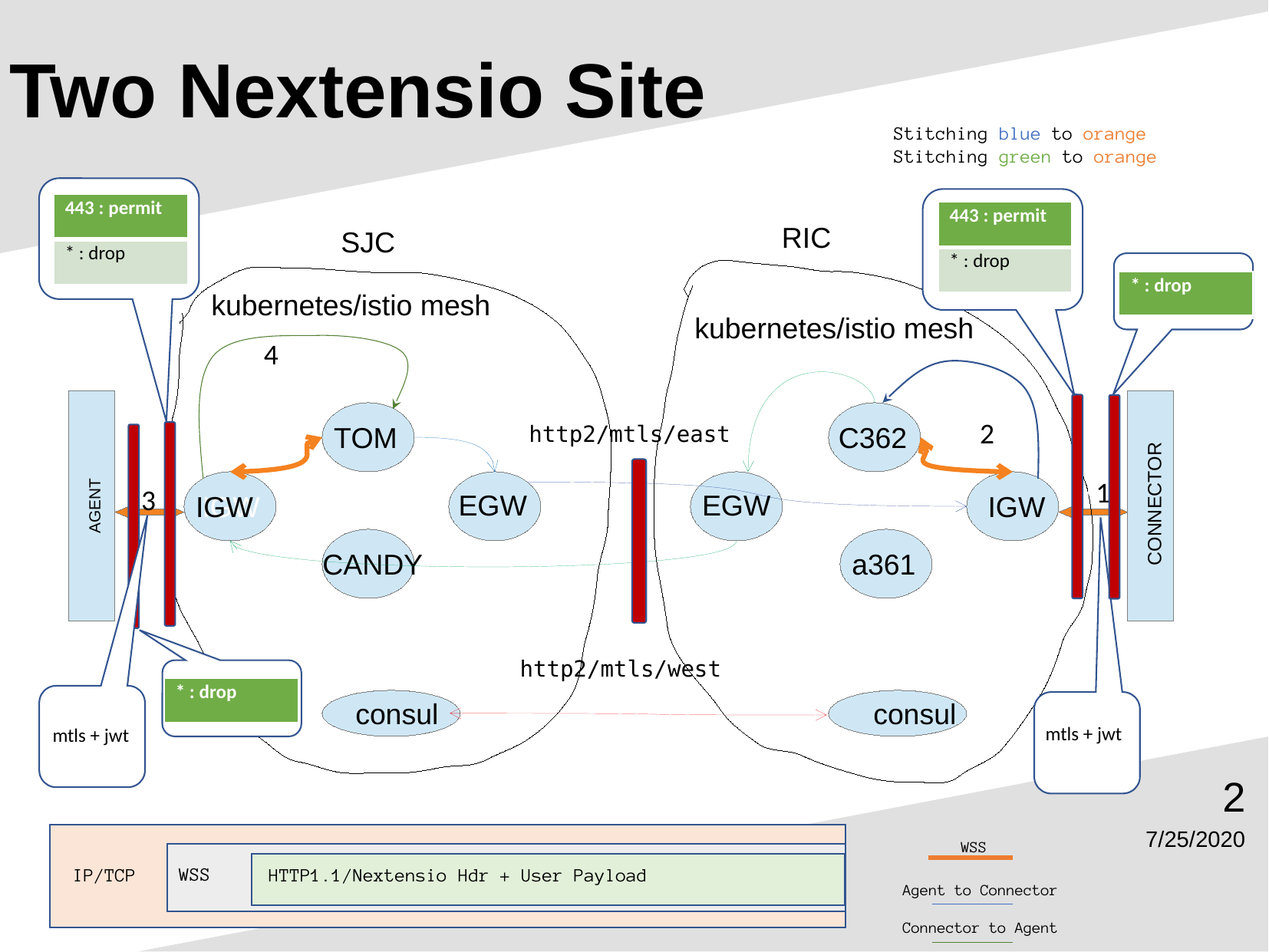

Two Nextensio Site
Stitching blue to orange
Stitching green to orange

| 443 : permit |
| --- |
| \* : drop |
| 443 : permit |
| --- |
| \* : drop |
RIC
SJC

| \* : drop |
| --- |
kubernetes/istio mesh
kubernetes/istio mesh
4

WSS
2
WSS
TOM
http2/mtls/east
C362

WSS
1

WSS
3
EGW
EGW
IGW
IGW
IGW
CONNECTOR
AGENT

CANDY
a361
http2/mtls/west

| \* : drop |
| --- |

consul

consul

mtls + jwt
mtls + jwt
2

7/25/2020
WSS

WSS
HTTP1.1/Nextensio Hdr + User Payload
IP/TCP
Agent to Connector
Connector to Agent